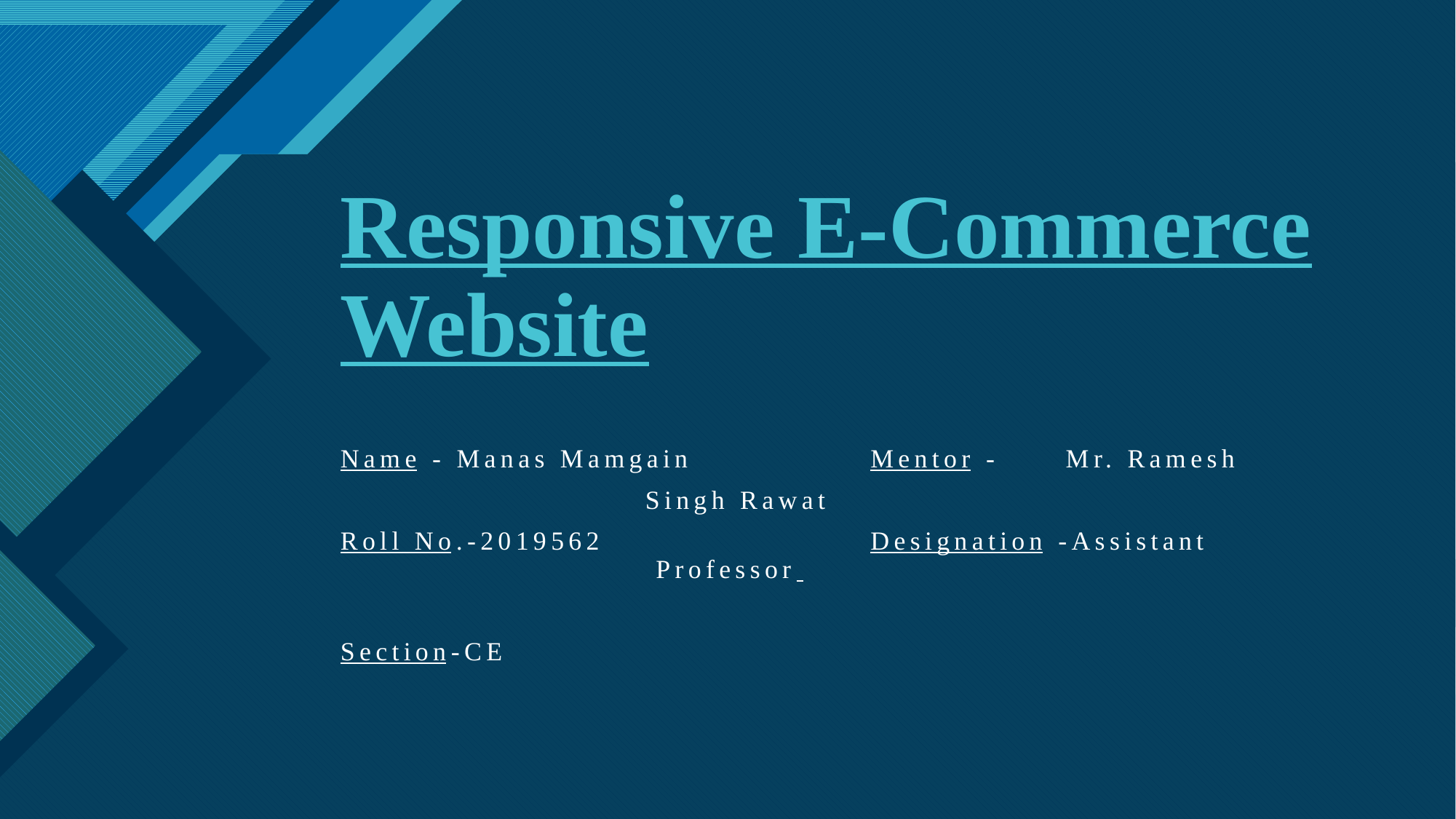

# Responsive E-Commerce Website
Name - Manas Mamgain                Mentor -      Mr. Ramesh
					                   Singh Rawat
Roll No.-2019562                        Designation -Assistant 					                    Professor

Section-CE